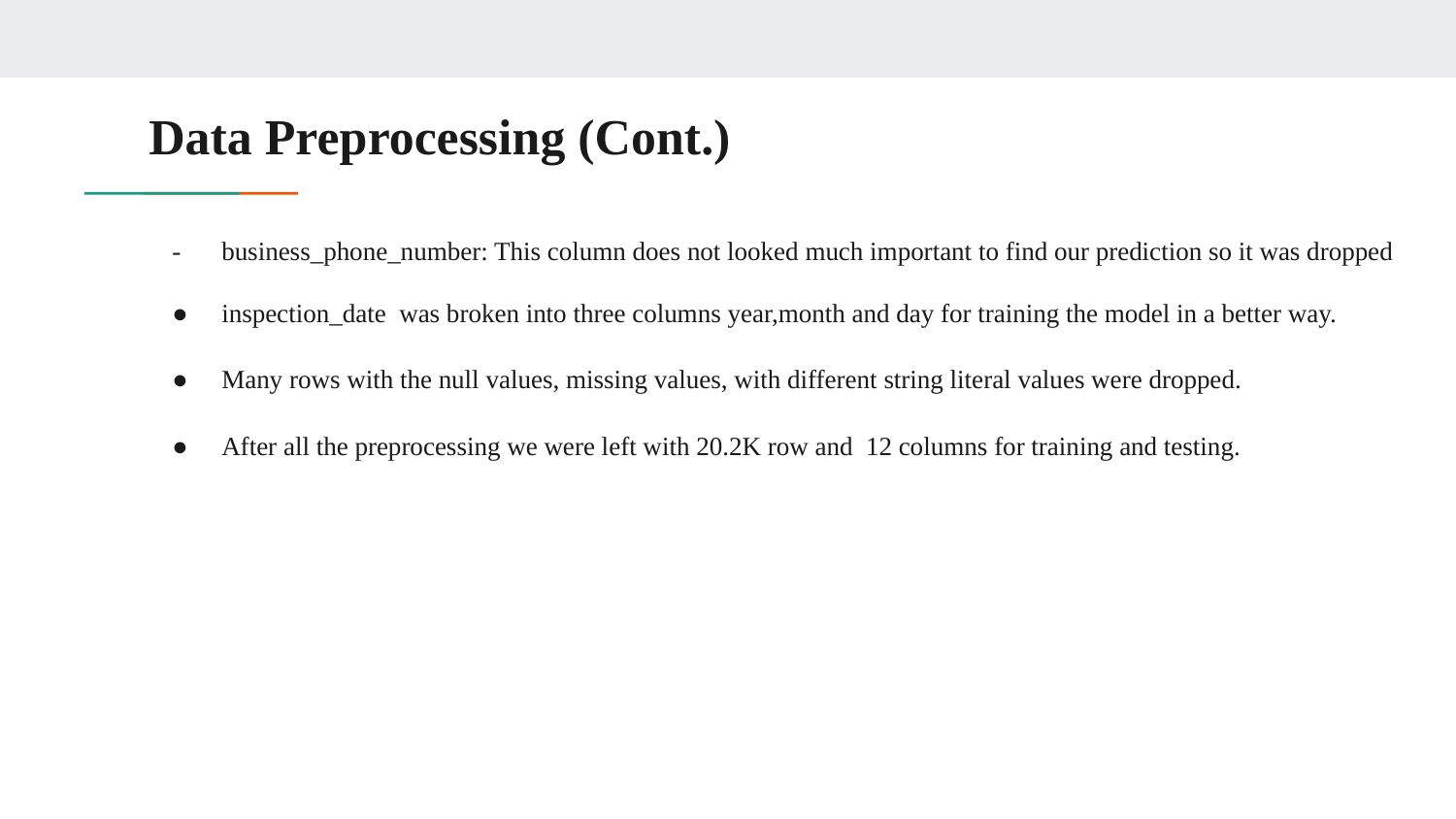

# Data Preprocessing (Cont.)

business_phone_number: This column does not looked much important to find our prediction so it was dropped
inspection_date  was broken into three columns year,month and day for training the model in a better way.
Many rows with the null values, missing values, with different string literal values were dropped.
After all the preprocessing we were left with 20.2K row and  12 columns for training and testing.